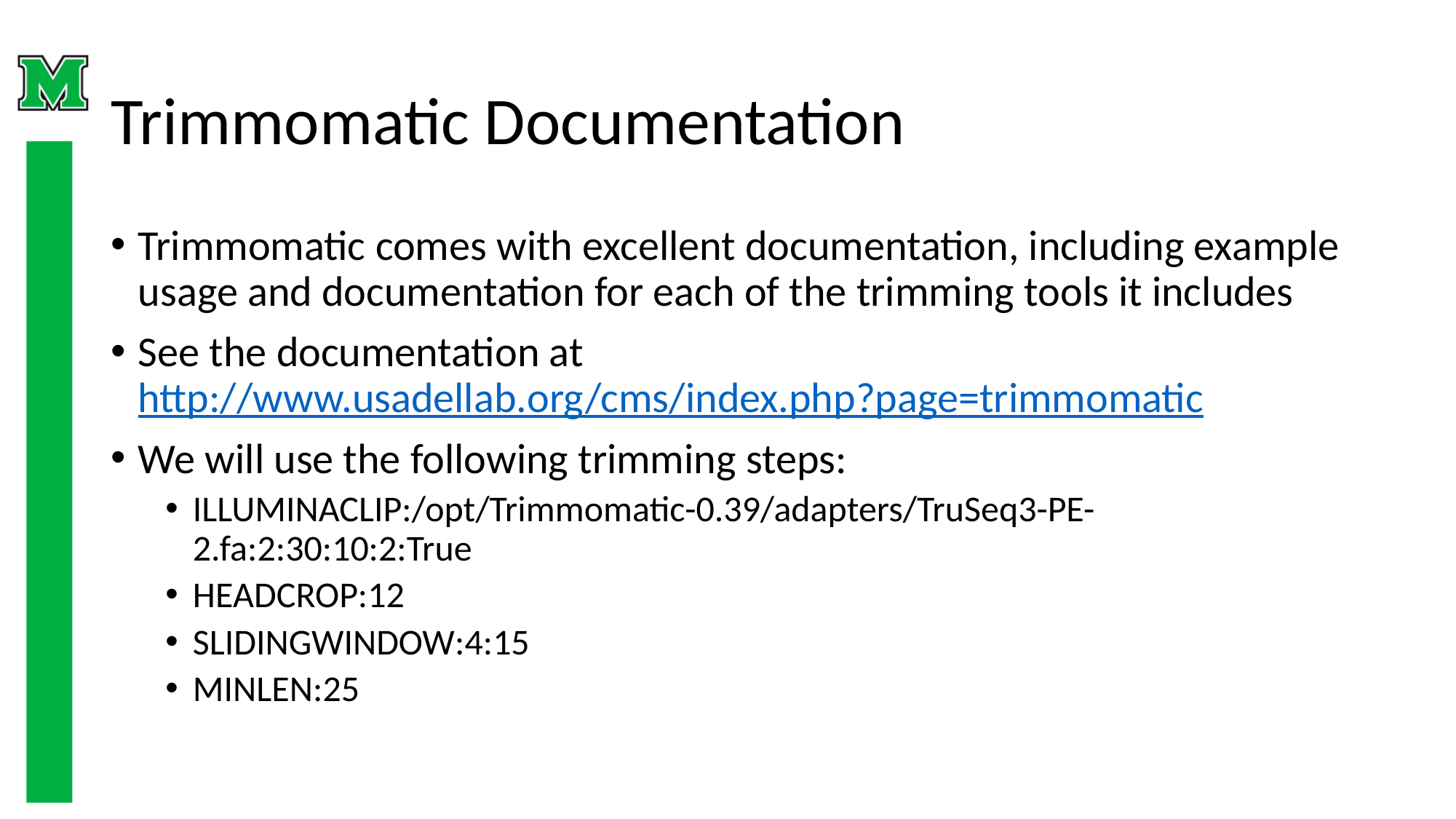

# Trimmomatic Documentation
Trimmomatic comes with excellent documentation, including example usage and documentation for each of the trimming tools it includes
See the documentation at http://www.usadellab.org/cms/index.php?page=trimmomatic
We will use the following trimming steps:
ILLUMINACLIP:/opt/Trimmomatic-0.39/adapters/TruSeq3-PE-2.fa:2:30:10:2:True
HEADCROP:12
SLIDINGWINDOW:4:15
MINLEN:25